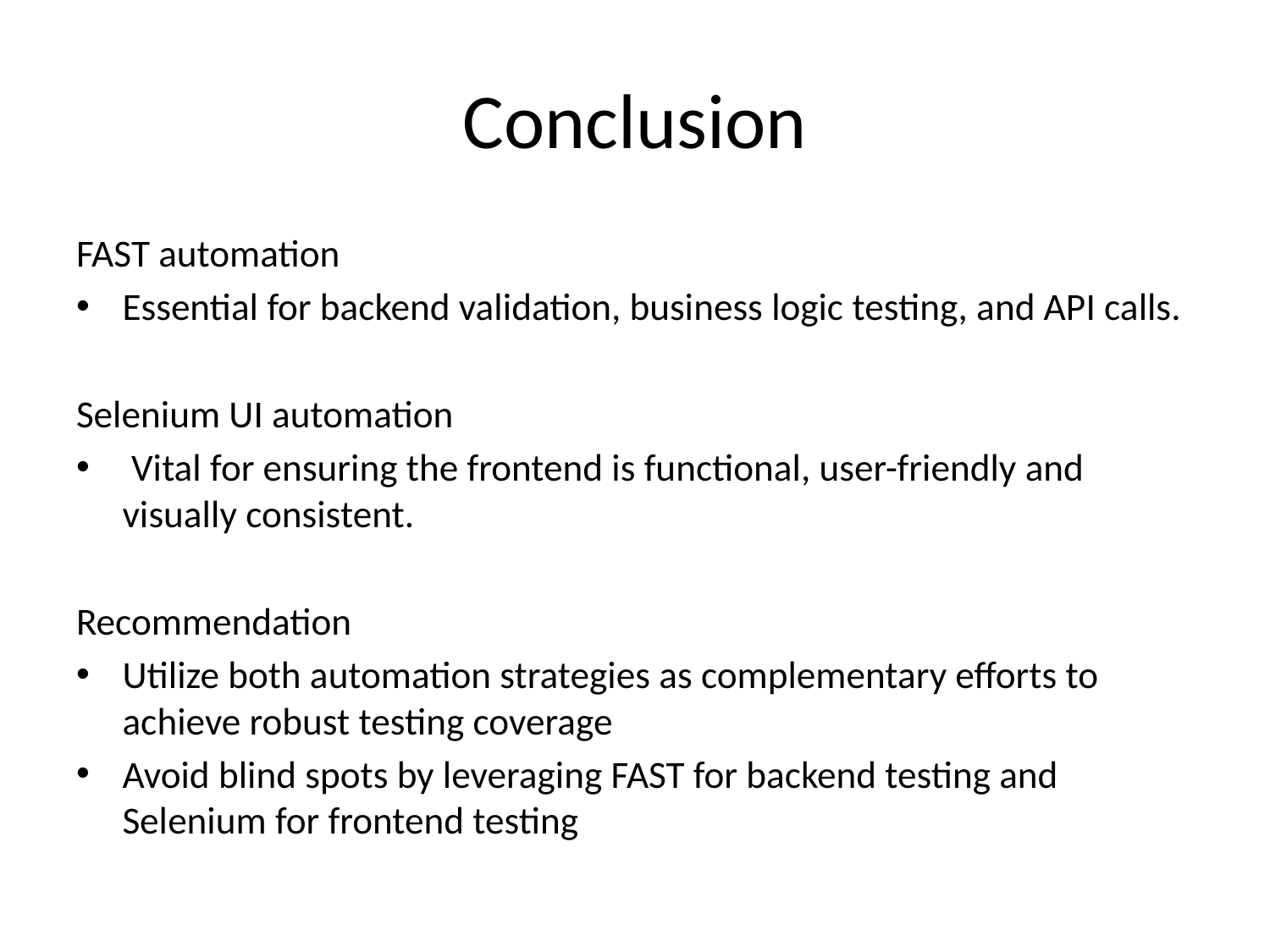

# Conclusion
FAST automation
Essential for backend validation, business logic testing, and API calls.

Selenium UI automation
 Vital for ensuring the frontend is functional, user-friendly and visually consistent.

Recommendation
Utilize both automation strategies as complementary efforts to achieve robust testing coverage
Avoid blind spots by leveraging FAST for backend testing and Selenium for frontend testing